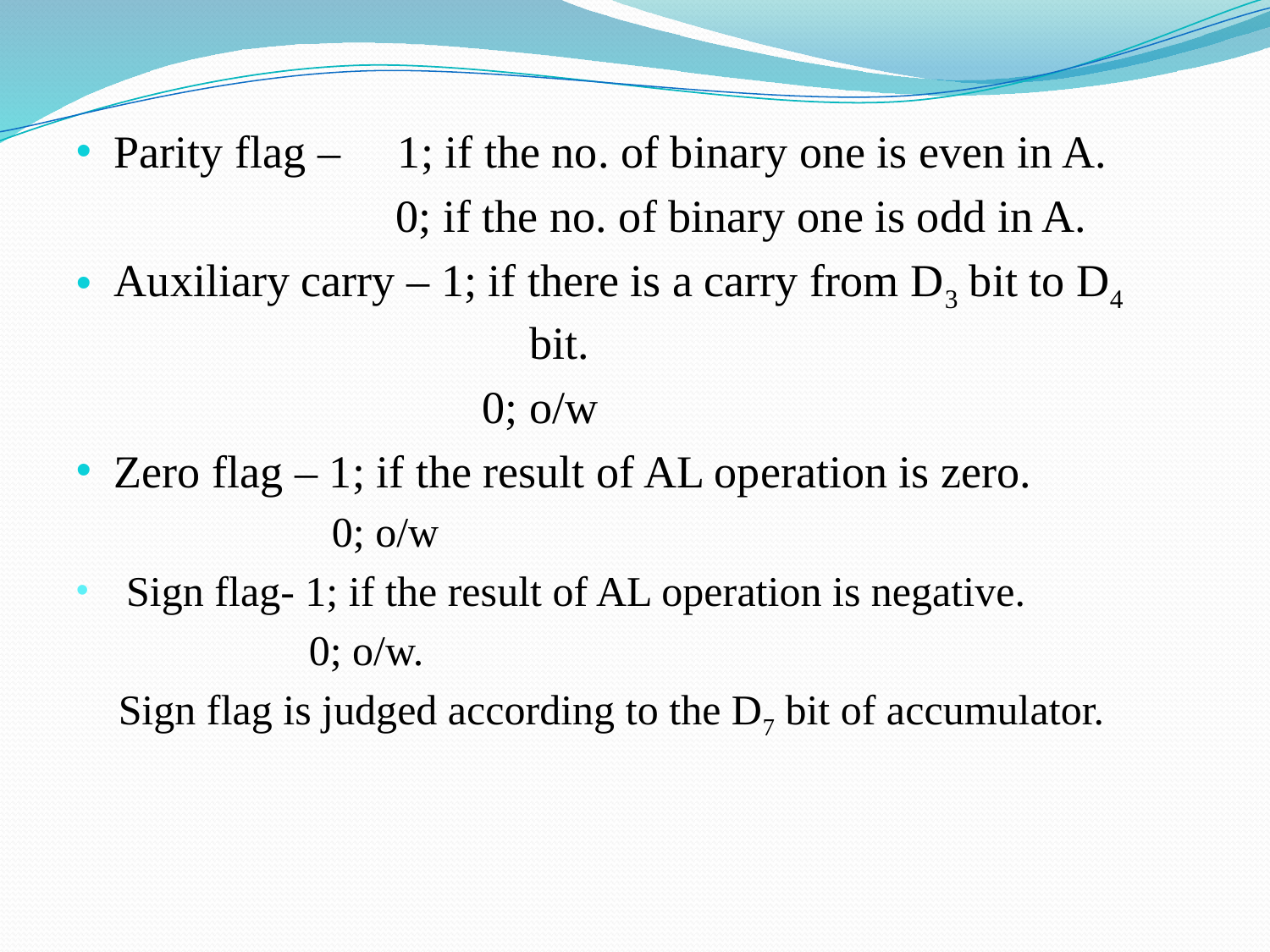

Parity flag –     1; if the no. of binary one is even in A.
                            0; if the no. of binary one is odd in A.
Auxiliary carry – 1; if there is a carry from D3 bit to D4 			   bit.
			          0; o/w
Zero flag – 1; if the result of AL operation is zero.
                   0; o/w
Sign flag- 1; if the result of AL operation is negative.
                      0; o/w.
    Sign flag is judged according to the D7 bit of accumulator.